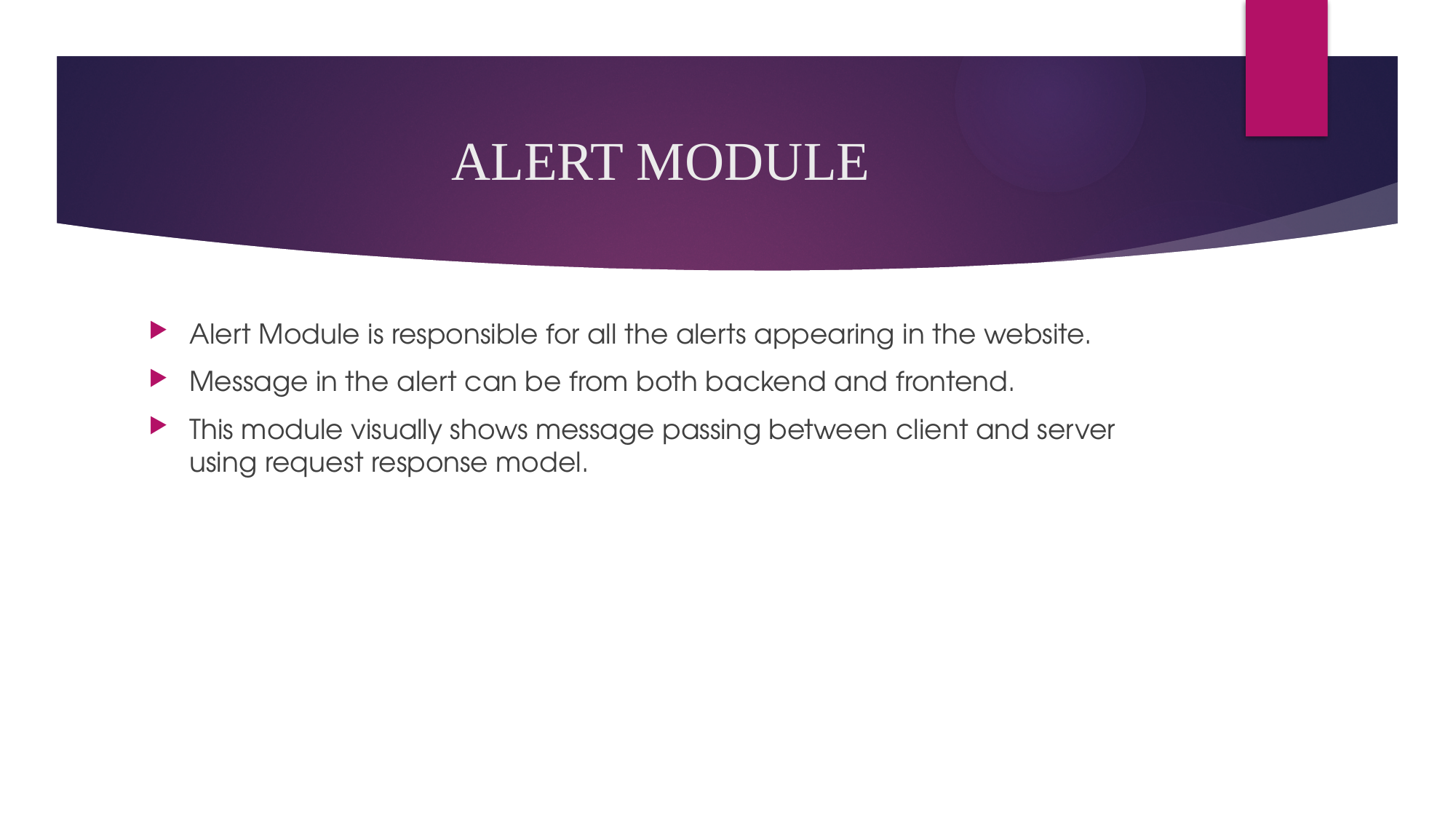

# ALERT MODULE
Alert Module is responsible for all the alerts appearing in the website.
Message in the alert can be from both backend and frontend.
This module visually shows message passing between client and server using request response model.